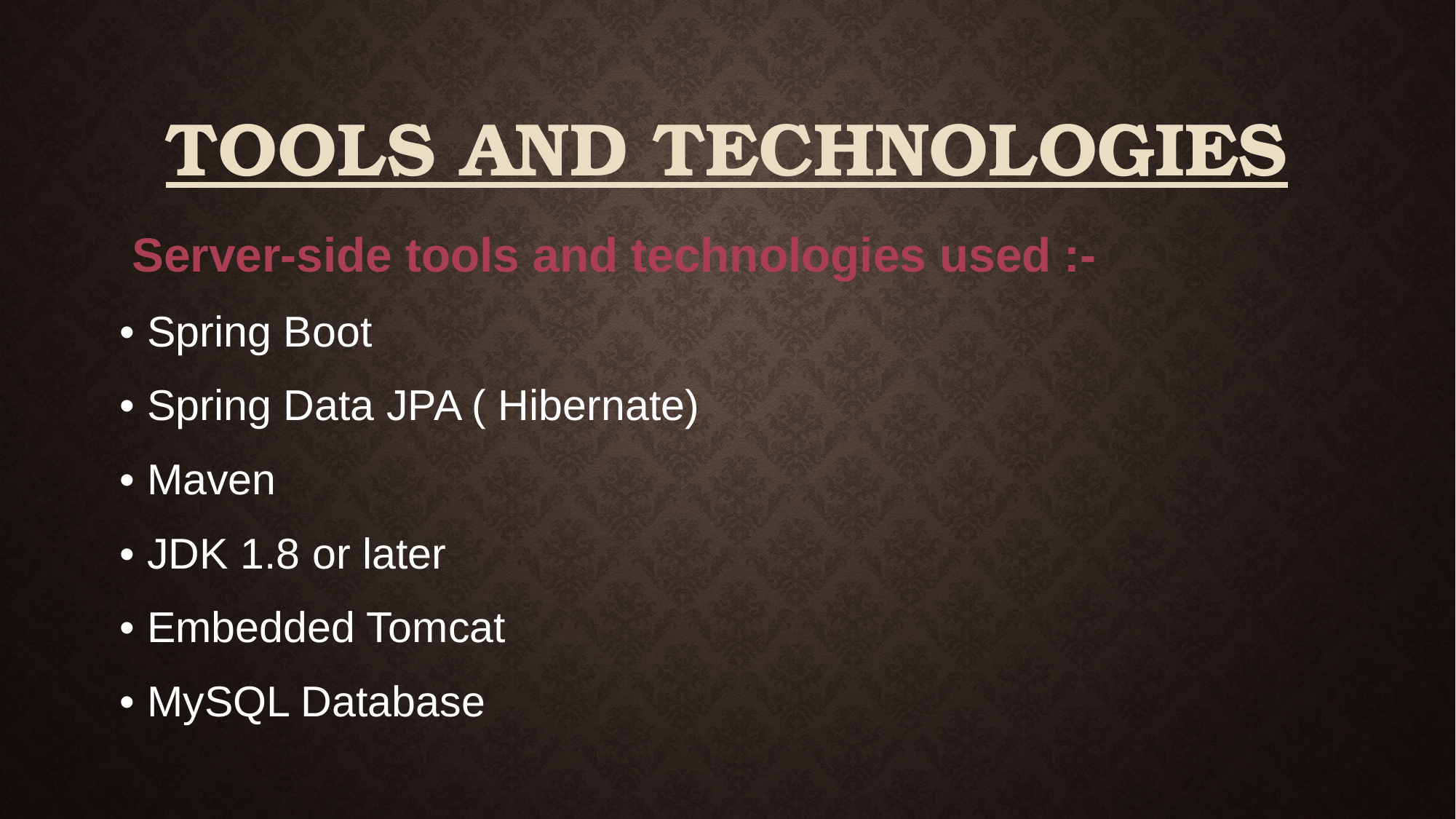

# Tools and technologies
 Server-side tools and technologies used :-
• Spring Boot
• Spring Data JPA ( Hibernate)
• Maven
• JDK 1.8 or later
• Embedded Tomcat
• MySQL Database